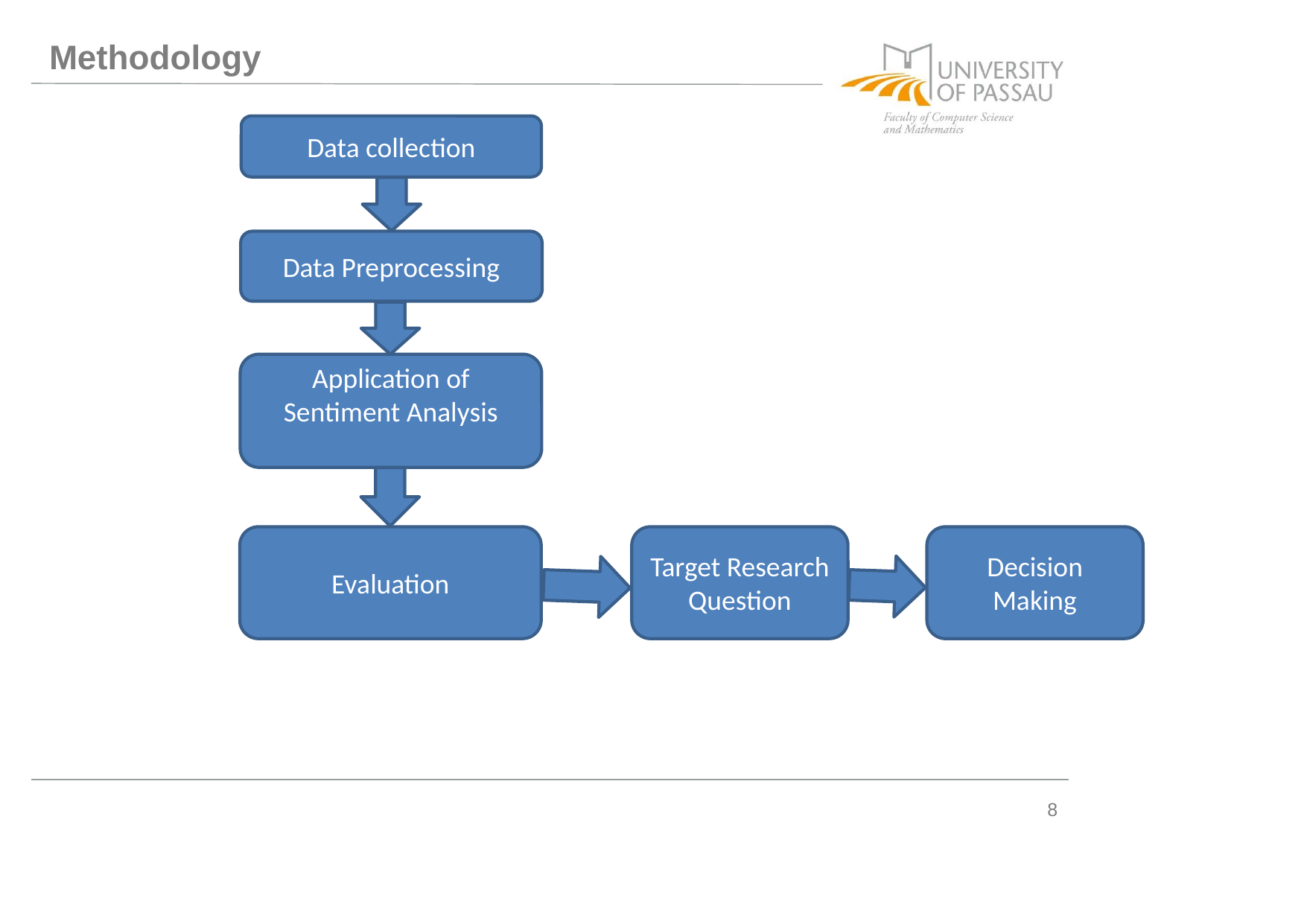

# Methodology

Data collection

Data Preprocessing

Application of Sentiment Analysis

Evaluation
Target Research
Question
Decision
Making

8